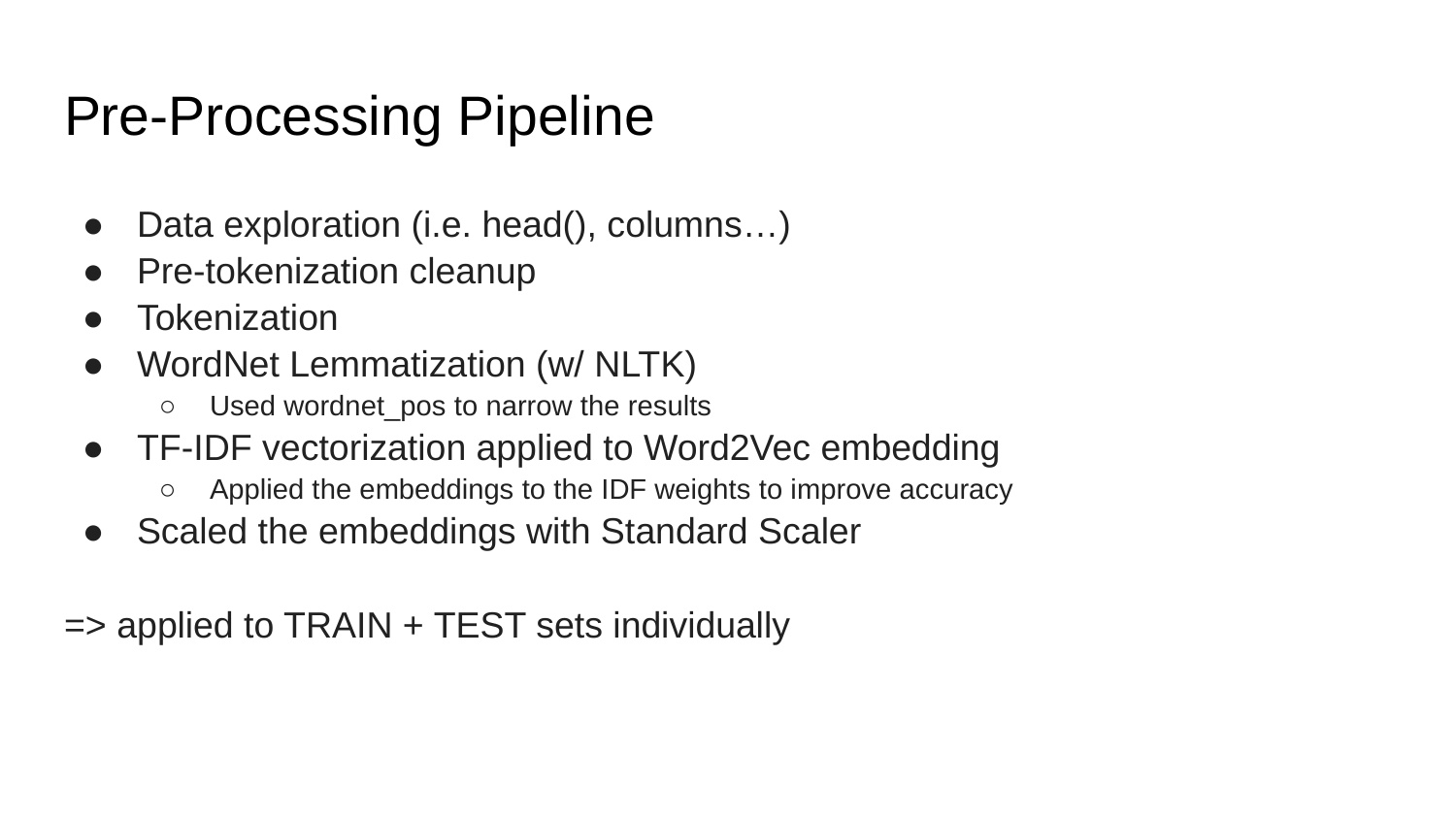

# Pre-Processing Pipeline
Data exploration (i.e. head(), columns…)
Pre-tokenization cleanup
Tokenization
WordNet Lemmatization (w/ NLTK)
Used wordnet_pos to narrow the results
TF-IDF vectorization applied to Word2Vec embedding
Applied the embeddings to the IDF weights to improve accuracy
Scaled the embeddings with Standard Scaler

=> applied to TRAIN + TEST sets individually